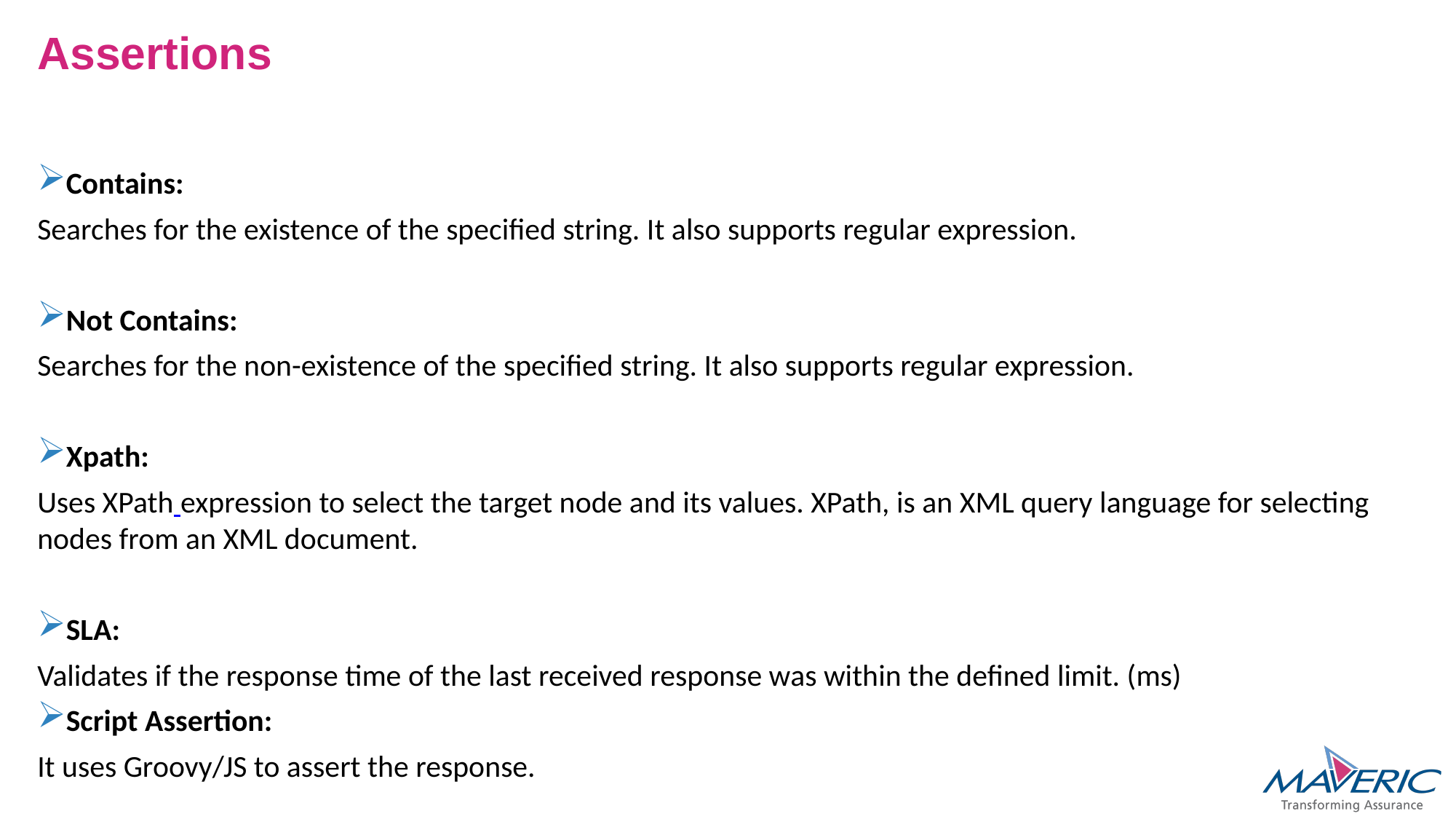

# Assertions
Contains:
Searches for the existence of the specified string. It also supports regular expression.

Not Contains:
Searches for the non-existence of the specified string. It also supports regular expression.

Xpath:
Uses XPath expression to select the target node and its values. XPath, is an XML query language for selecting nodes from an XML document.

SLA:
Validates if the response time of the last received response was within the defined limit. (ms)
Script Assertion:
It uses Groovy/JS to assert the response.